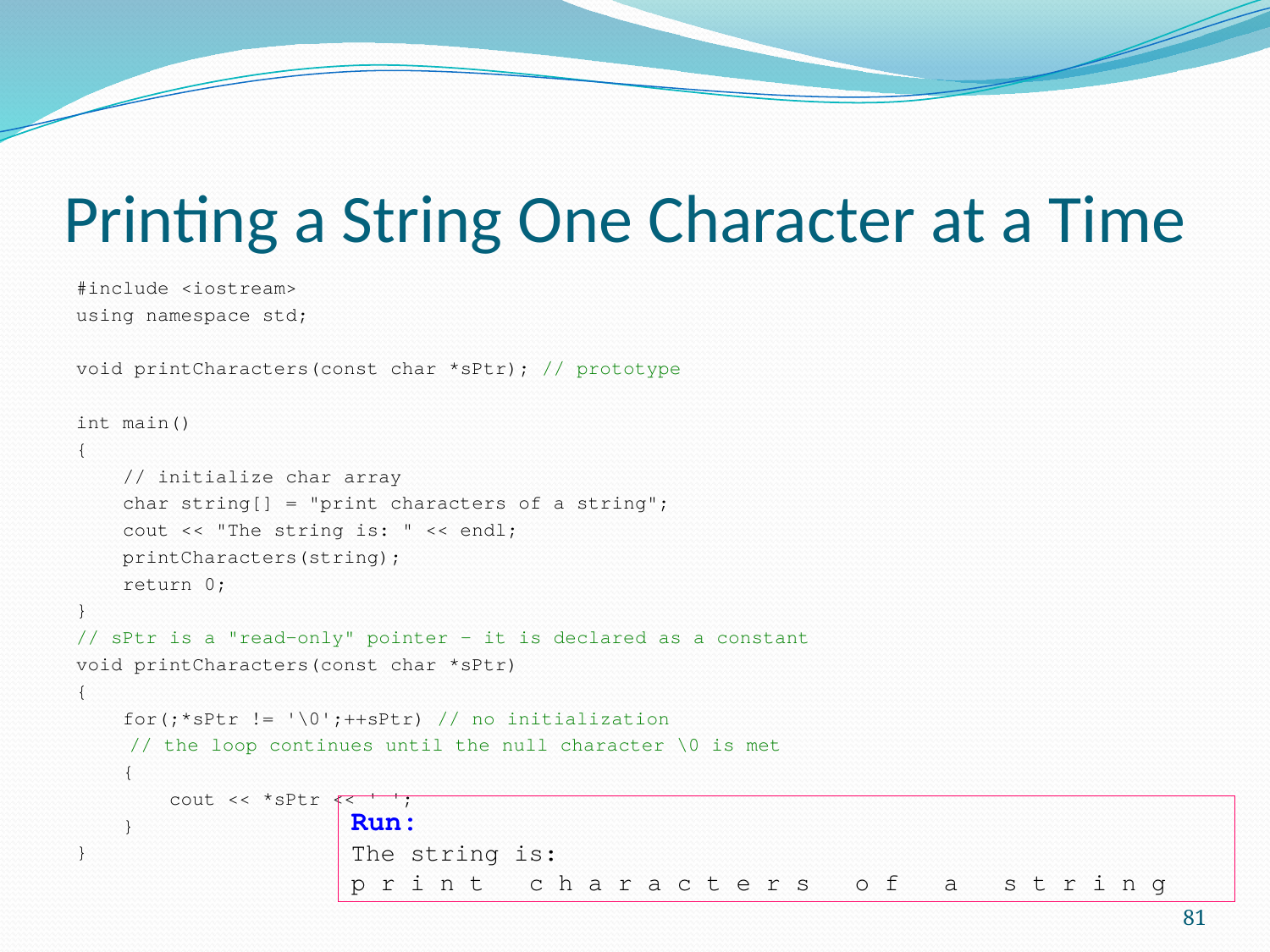

# Printing a String One Character at a Time
#include <iostream>
using namespace std;

void printCharacters(const char *sPtr); // prototype

int main()
{
    // initialize char array
    char string[] = "print characters of a string";
    cout << "The string is: " << endl;
    printCharacters(string);
    return 0;
}
// sPtr is a "read-only" pointer – it is declared as a constant
void printCharacters(const char *sPtr)
{
    for(;*sPtr != '\0';++sPtr) // no initialization
			// the loop continues until the null character \0 is met
    {
        cout << *sPtr << ' ';
    }
}
Run:
The string is:
p r i n t   c h a r a c t e r s   o f   a   s t r i n g
81